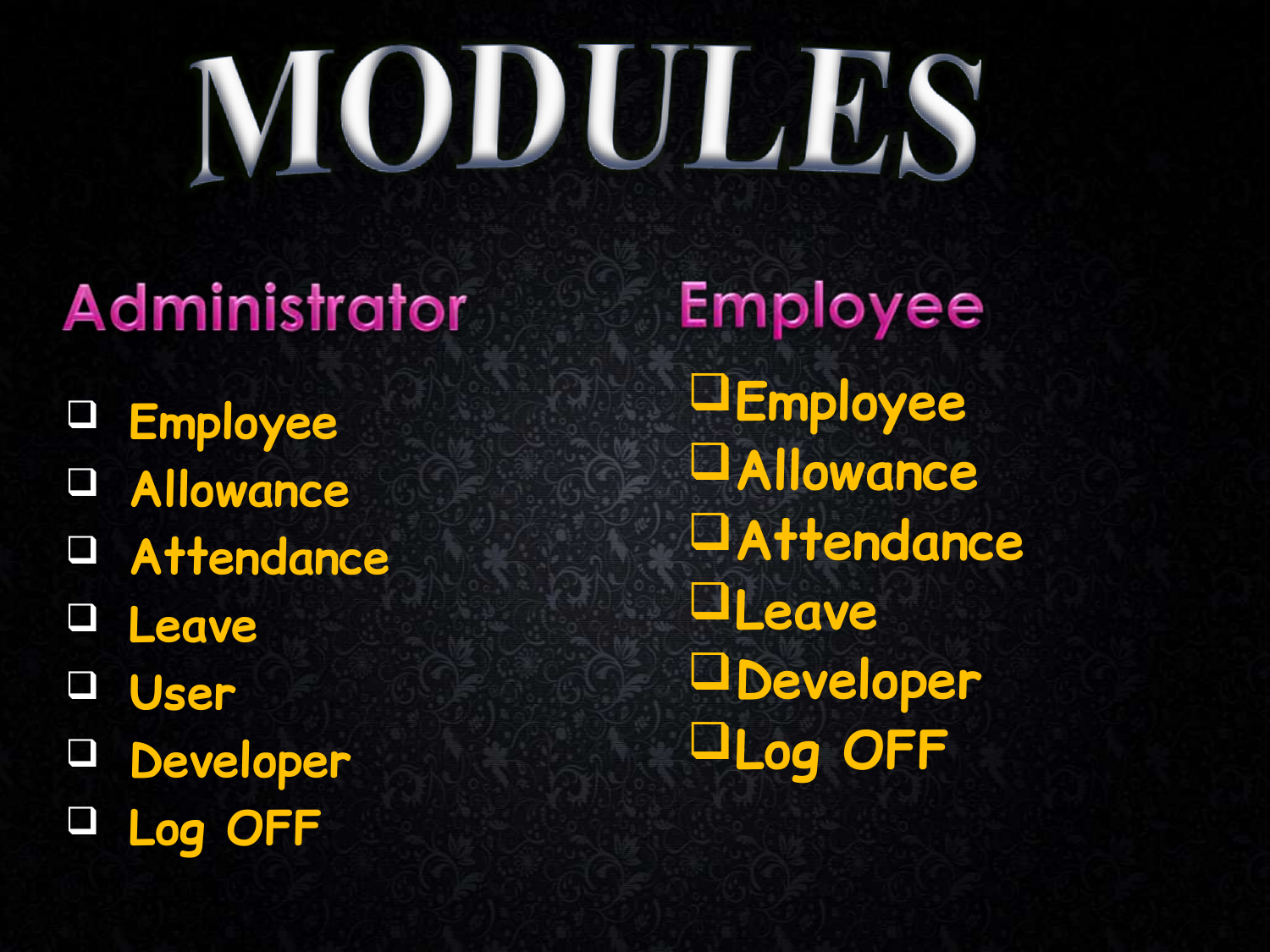

Employee
Allowance
Attendance
Leave
Developer
Log OFF
Employee
Allowance
Attendance
Leave
User
Developer
Log OFF